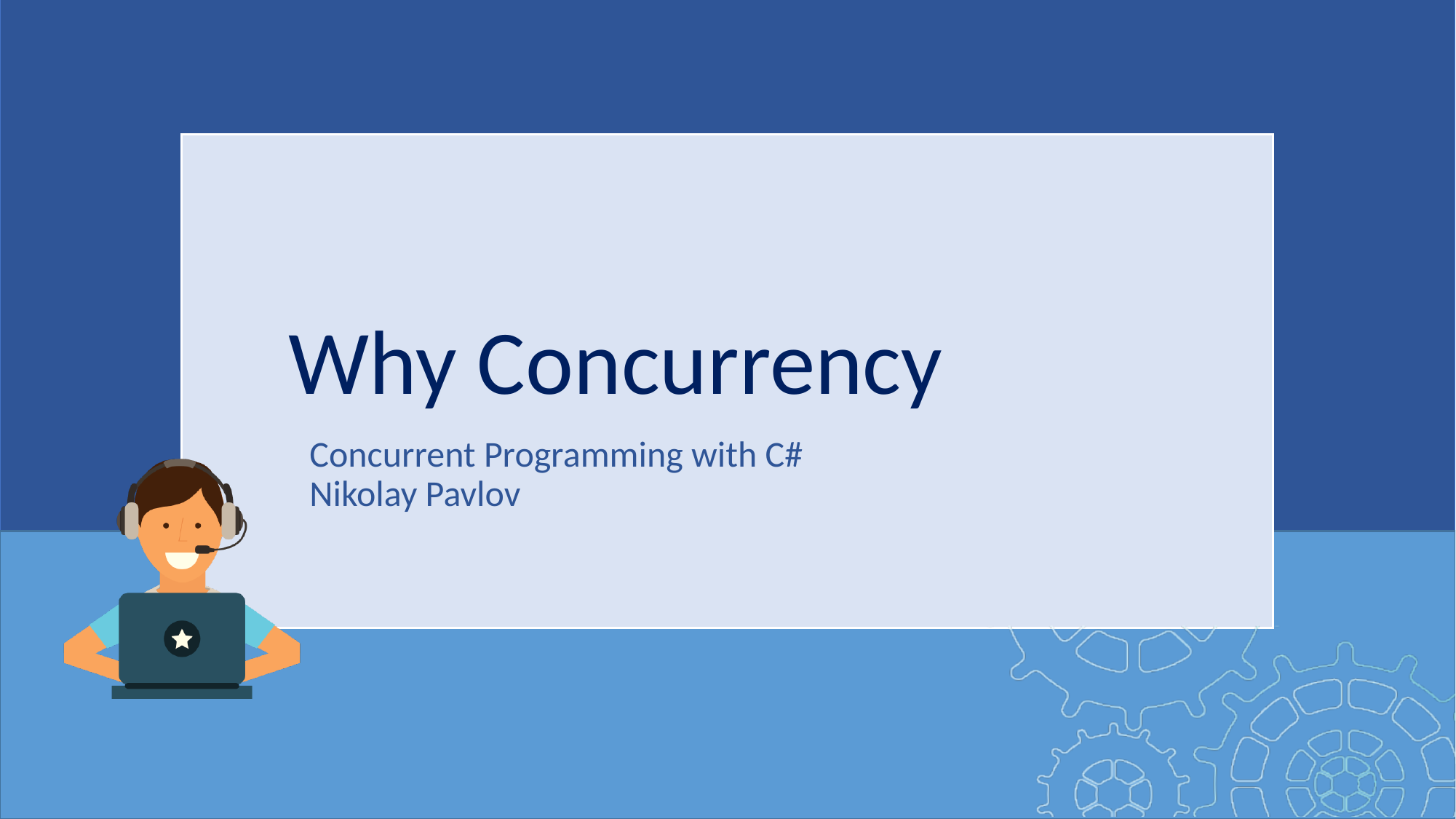

# Why Concurrency
Concurrent Programming with C#
Nikolay Pavlov